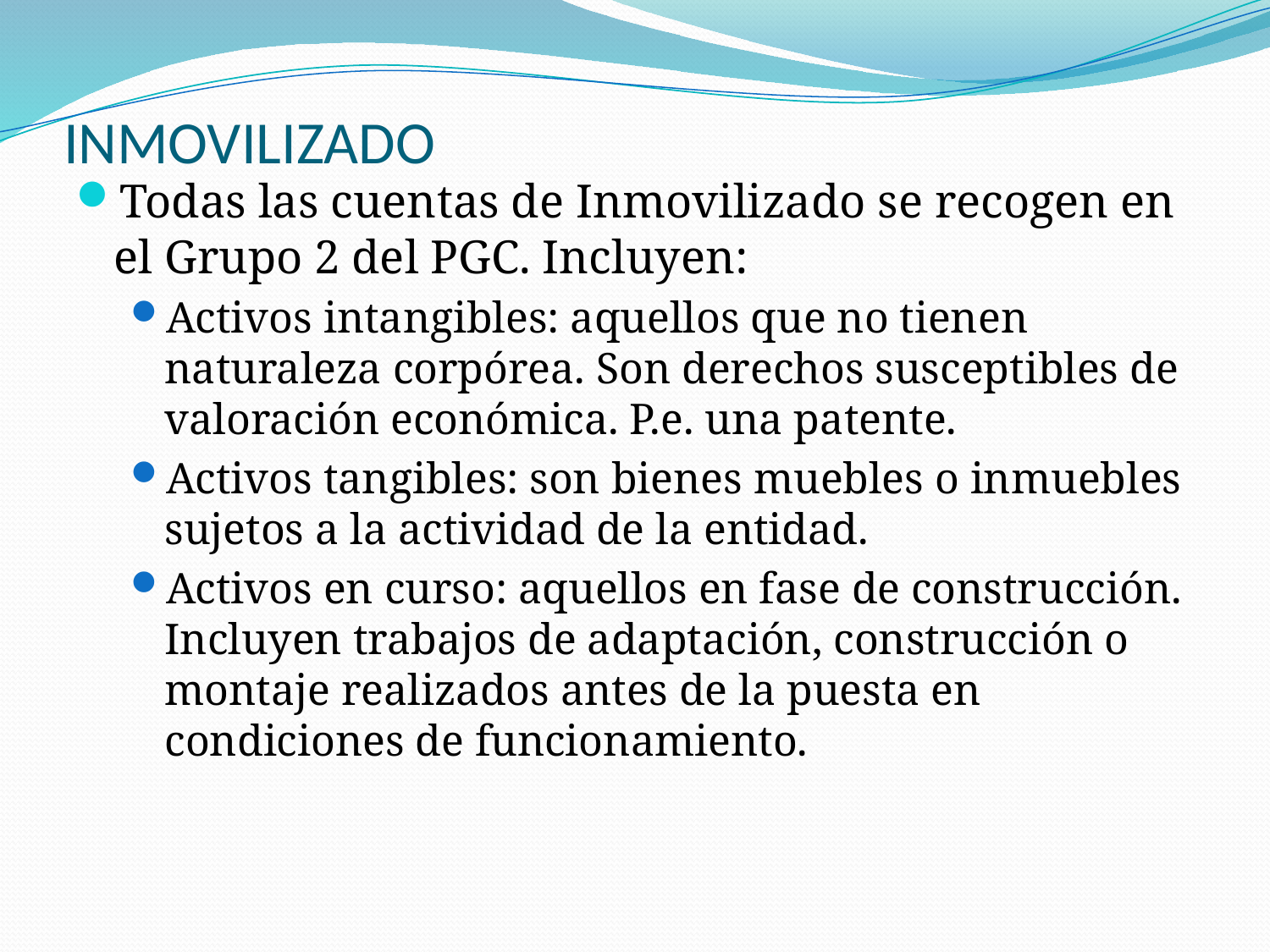

# INMOVILIZADO
Todas las cuentas de Inmovilizado se recogen en el Grupo 2 del PGC. Incluyen:
Activos intangibles: aquellos que no tienen naturaleza corpórea. Son derechos susceptibles de valoración económica. P.e. una patente.
Activos tangibles: son bienes muebles o inmuebles sujetos a la actividad de la entidad.
Activos en curso: aquellos en fase de construcción. Incluyen trabajos de adaptación, construcción o montaje realizados antes de la puesta en condiciones de funcionamiento.